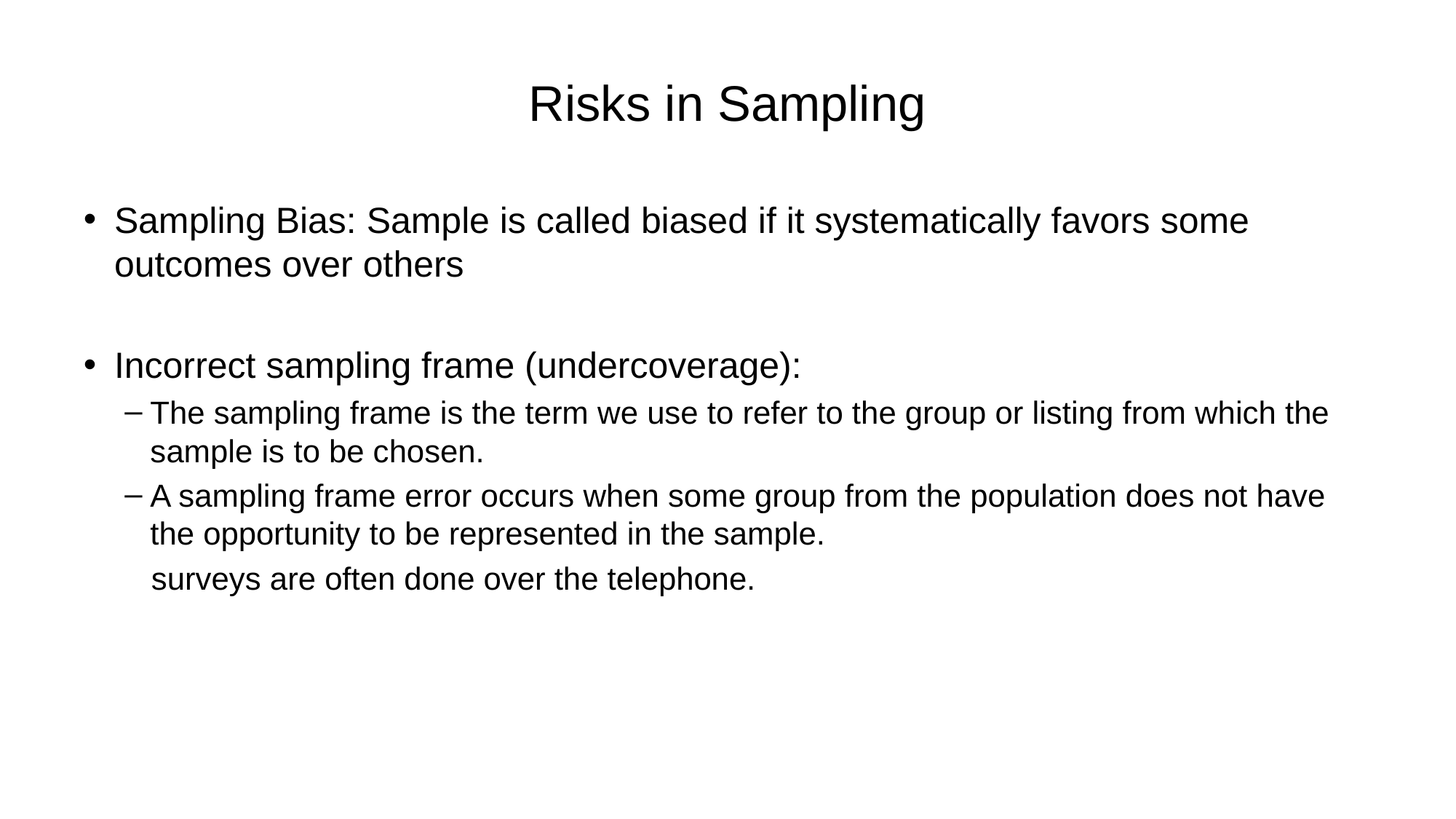

# Risks in Sampling
Sampling Bias: Sample is called biased if it systematically favors some outcomes over others

Incorrect sampling frame (undercoverage):
The sampling frame is the term we use to refer to the group or listing from which the sample is to be chosen.
A sampling frame error occurs when some group from the population does not have the opportunity to be represented in the sample.
   surveys are often done over the telephone.